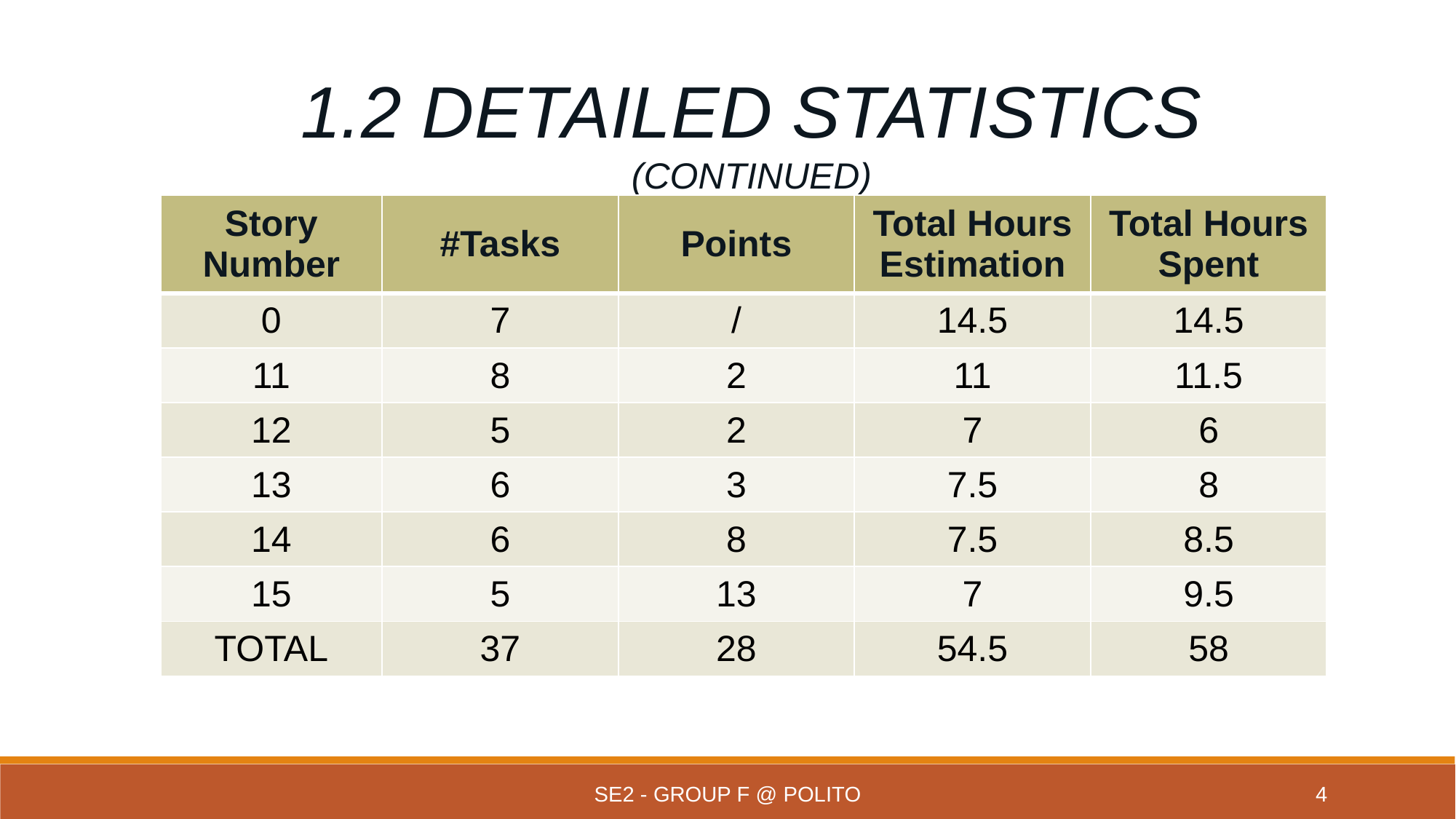

1.2 DETAILED STATISTICS (CONTINUED)
| Story Number | #Tasks | Points | Total Hours Estimation | Total Hours Spent |
| --- | --- | --- | --- | --- |
| 0 | 7 | / | 14.5 | 14.5 |
| 11 | 8 | 2 | 11 | 11.5 |
| 12 | 5 | 2 | 7 | 6 |
| 13 | 6 | 3 | 7.5 | 8 |
| 14 | 6 | 8 | 7.5 | 8.5 |
| 15 | 5 | 13 | 7 | 9.5 |
| TOTAL | 37 | 28 | 54.5 | 58 |
SE2 - Group F @ PoliTo
4